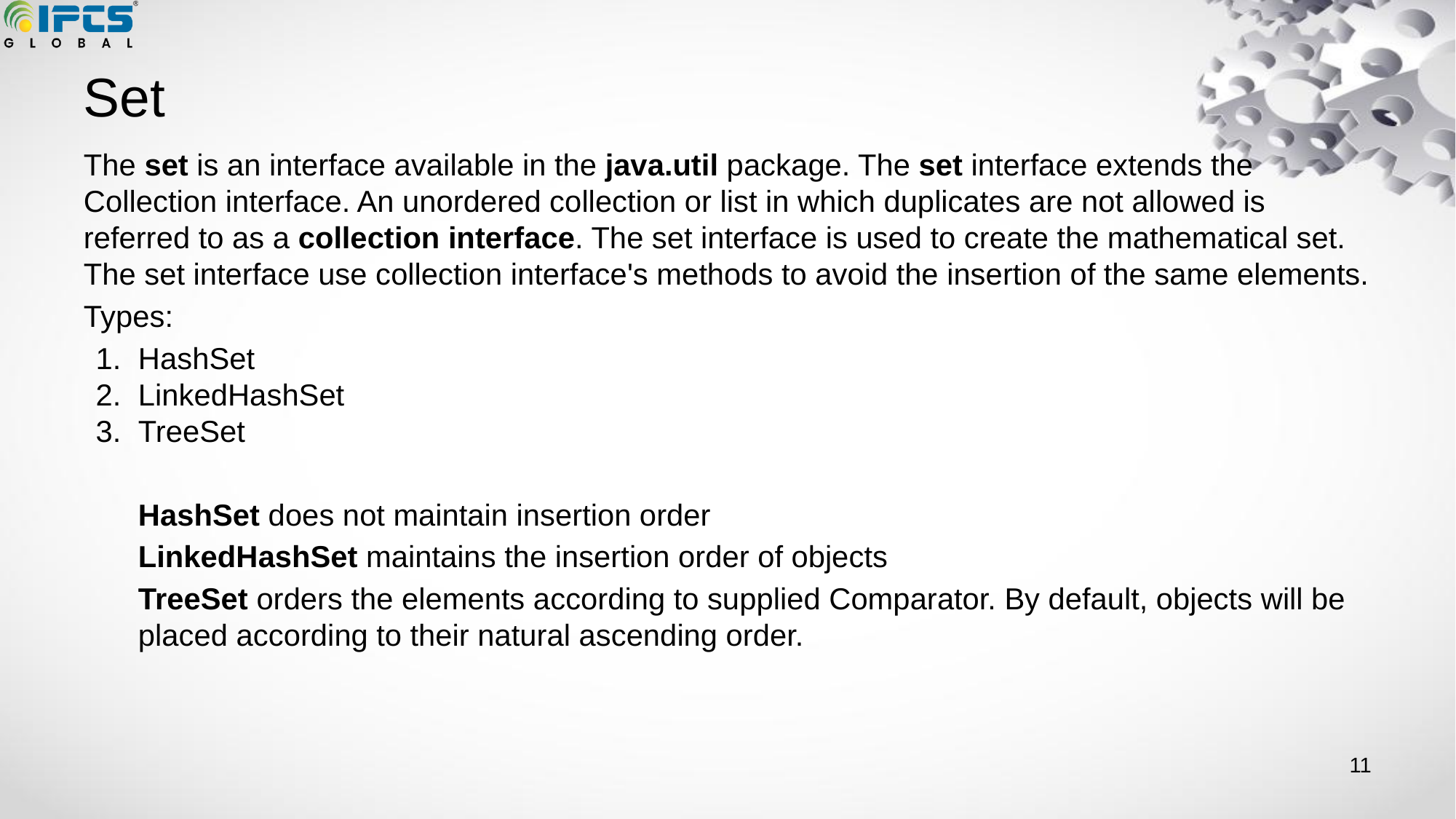

# Set
The set is an interface available in the java.util package. The set interface extends the Collection interface. An unordered collection or list in which duplicates are not allowed is referred to as a collection interface. The set interface is used to create the mathematical set. The set interface use collection interface's methods to avoid the insertion of the same elements.
Types:
HashSet
LinkedHashSet
TreeSet

HashSet does not maintain insertion order
LinkedHashSet maintains the insertion order of objects
TreeSet orders the elements according to supplied Comparator. By default, objects will be placed according to their natural ascending order.
11